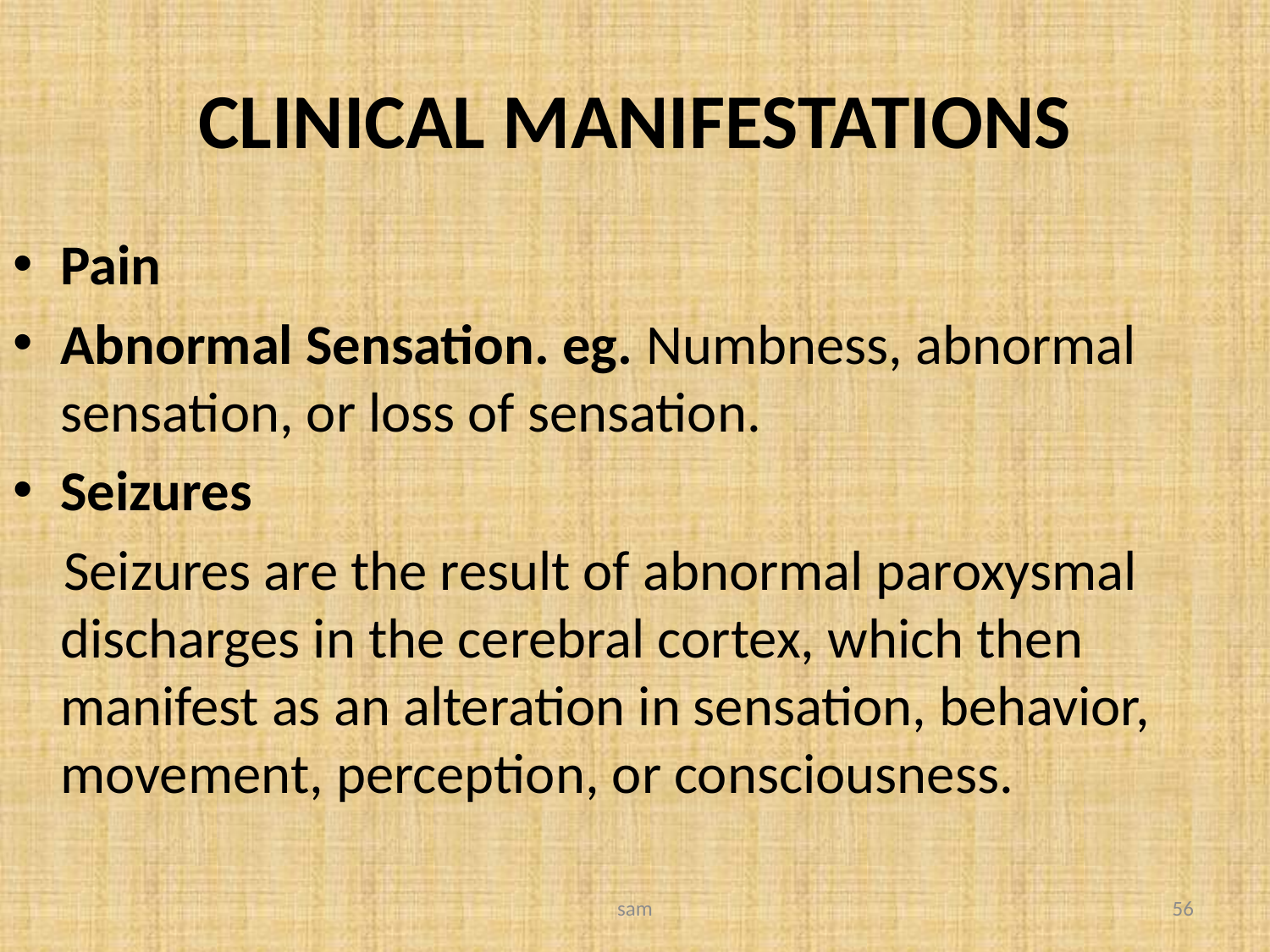

# CLINICAL MANIFESTATIONS
Pain
Abnormal Sensation. eg. Numbness, abnormal sensation, or loss of sensation.
Seizures
    Seizures are the result of abnormal paroxysmal discharges in the cerebral cortex, which then manifest as an alteration in sensation, behavior, movement, perception, or consciousness.
sam
56